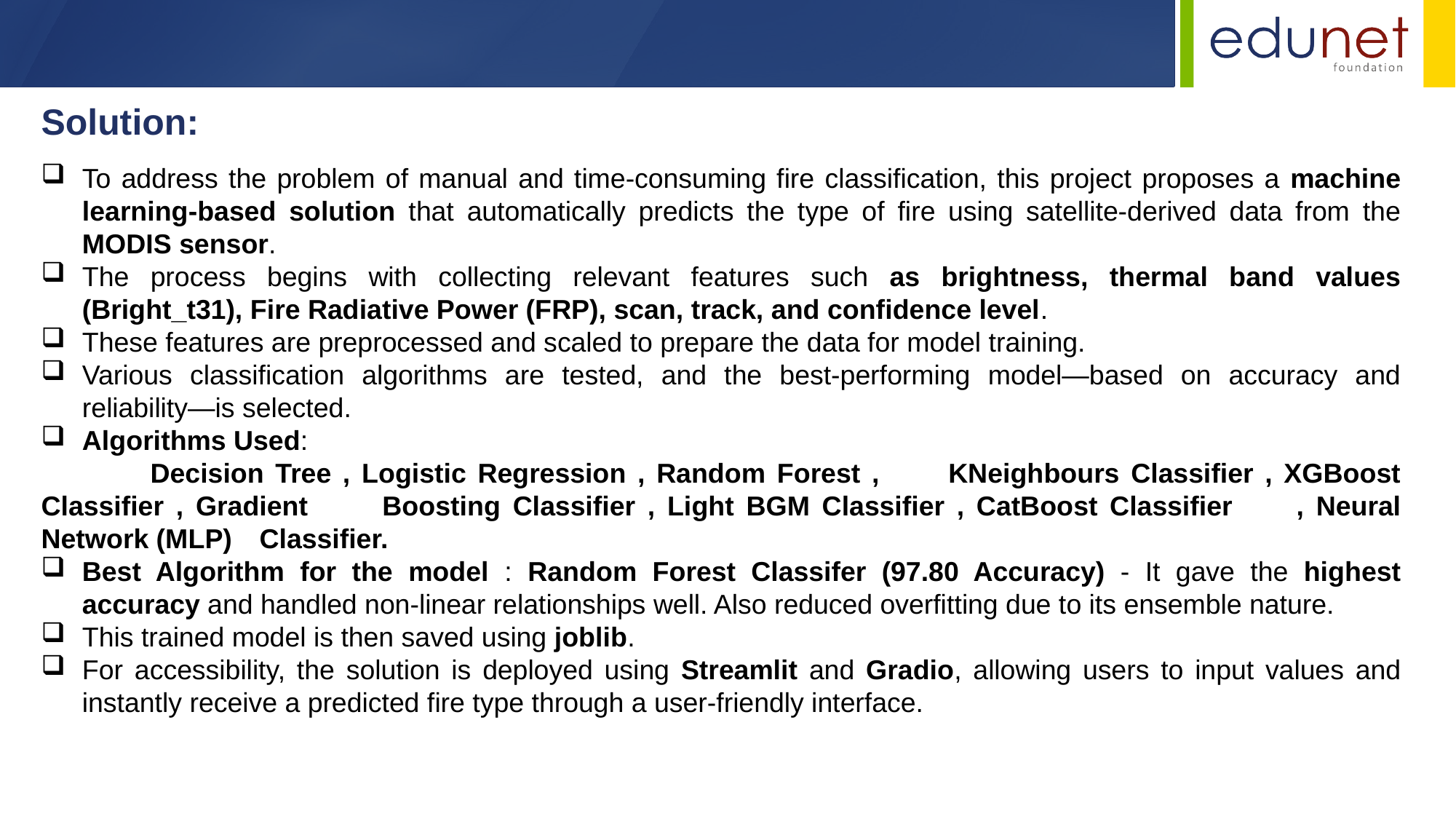

Solution:
To address the problem of manual and time-consuming fire classification, this project proposes a machine learning-based solution that automatically predicts the type of fire using satellite-derived data from the MODIS sensor.
The process begins with collecting relevant features such as brightness, thermal band values (Bright_t31), Fire Radiative Power (FRP), scan, track, and confidence level.
These features are preprocessed and scaled to prepare the data for model training.
Various classification algorithms are tested, and the best-performing model—based on accuracy and reliability—is selected.
Algorithms Used:
	Decision Tree , Logistic Regression , Random Forest , 	KNeighbours Classifier , XGBoost Classifier , Gradient 	Boosting Classifier , Light BGM Classifier , CatBoost Classifier 	, Neural Network (MLP) 	Classifier.
Best Algorithm for the model : Random Forest Classifer (97.80 Accuracy) - It gave the highest accuracy and handled non-linear relationships well. Also reduced overfitting due to its ensemble nature.
This trained model is then saved using joblib.
For accessibility, the solution is deployed using Streamlit and Gradio, allowing users to input values and instantly receive a predicted fire type through a user-friendly interface.